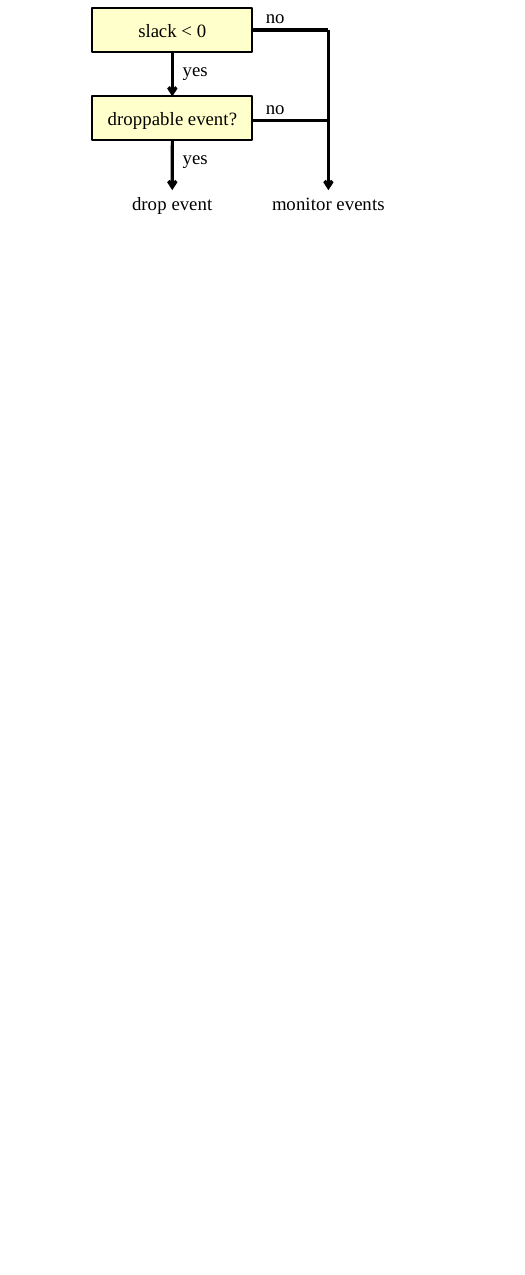

no
slack < 0
yes
no
droppable event?
yes
drop event
monitor events